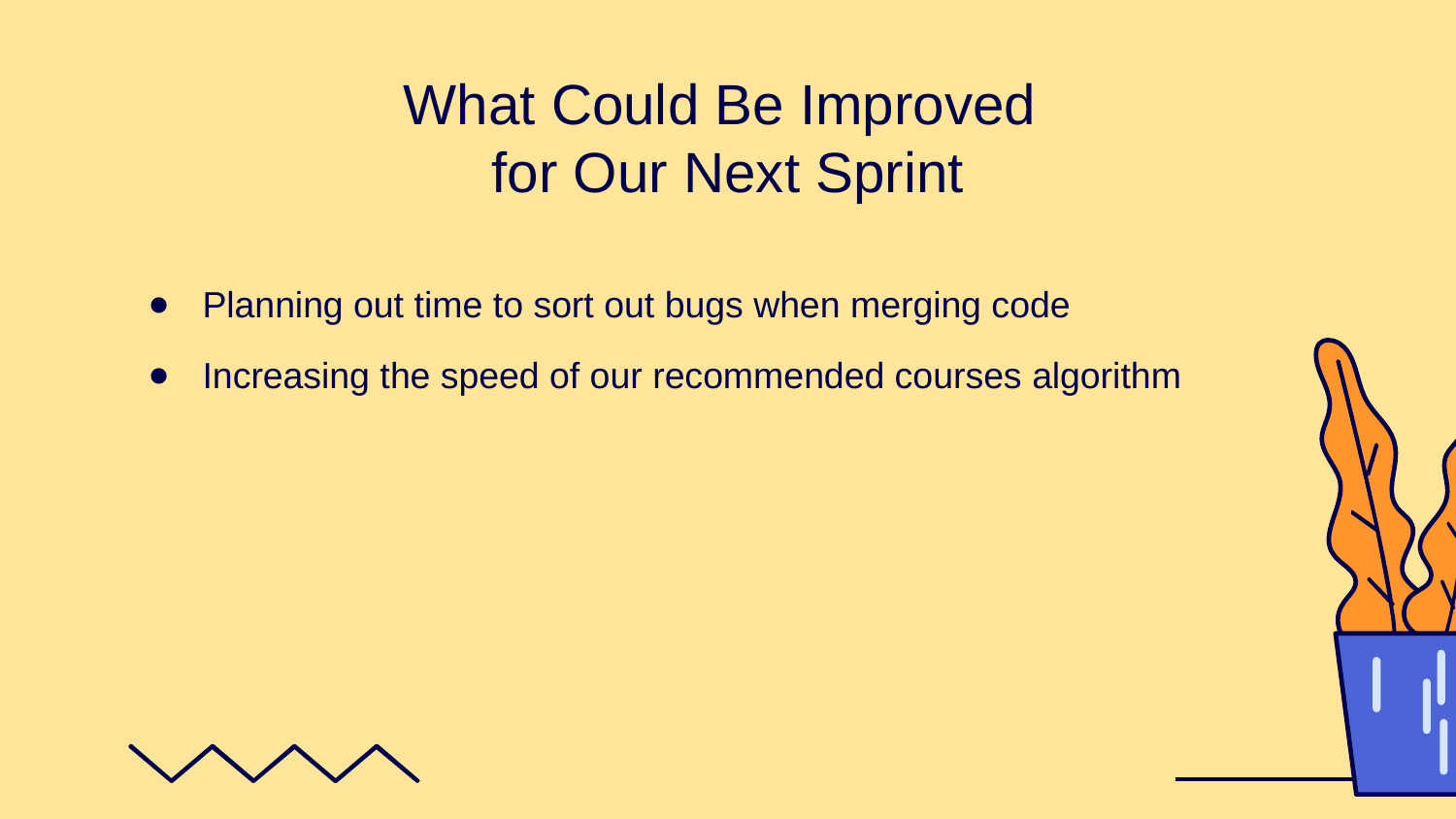

# What Could Be Improved
for Our Next Sprint
Planning out time to sort out bugs when merging code
Increasing the speed of our recommended courses algorithm